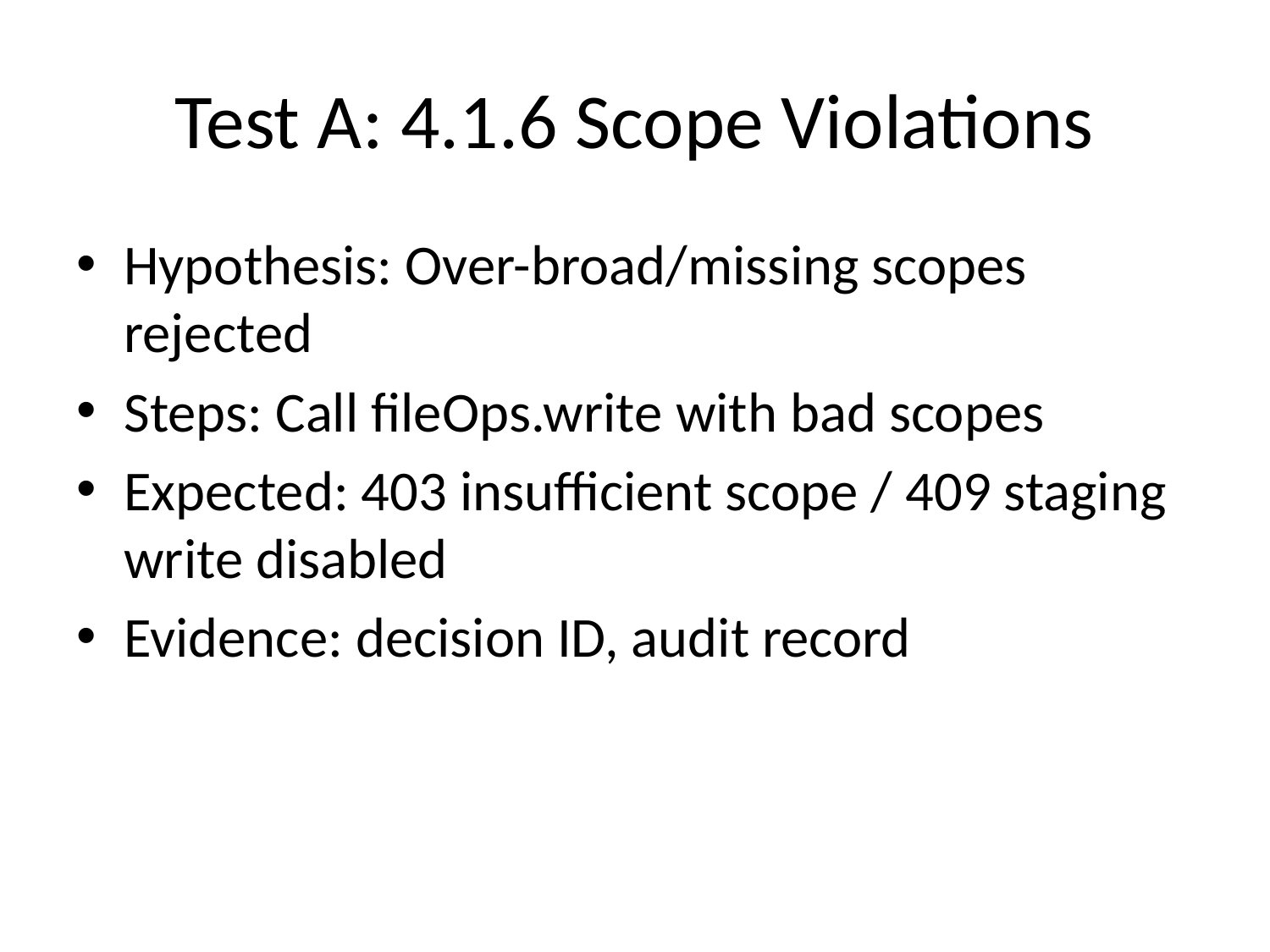

# Test A: 4.1.6 Scope Violations
Hypothesis: Over-broad/missing scopes rejected
Steps: Call fileOps.write with bad scopes
Expected: 403 insufficient scope / 409 staging write disabled
Evidence: decision ID, audit record